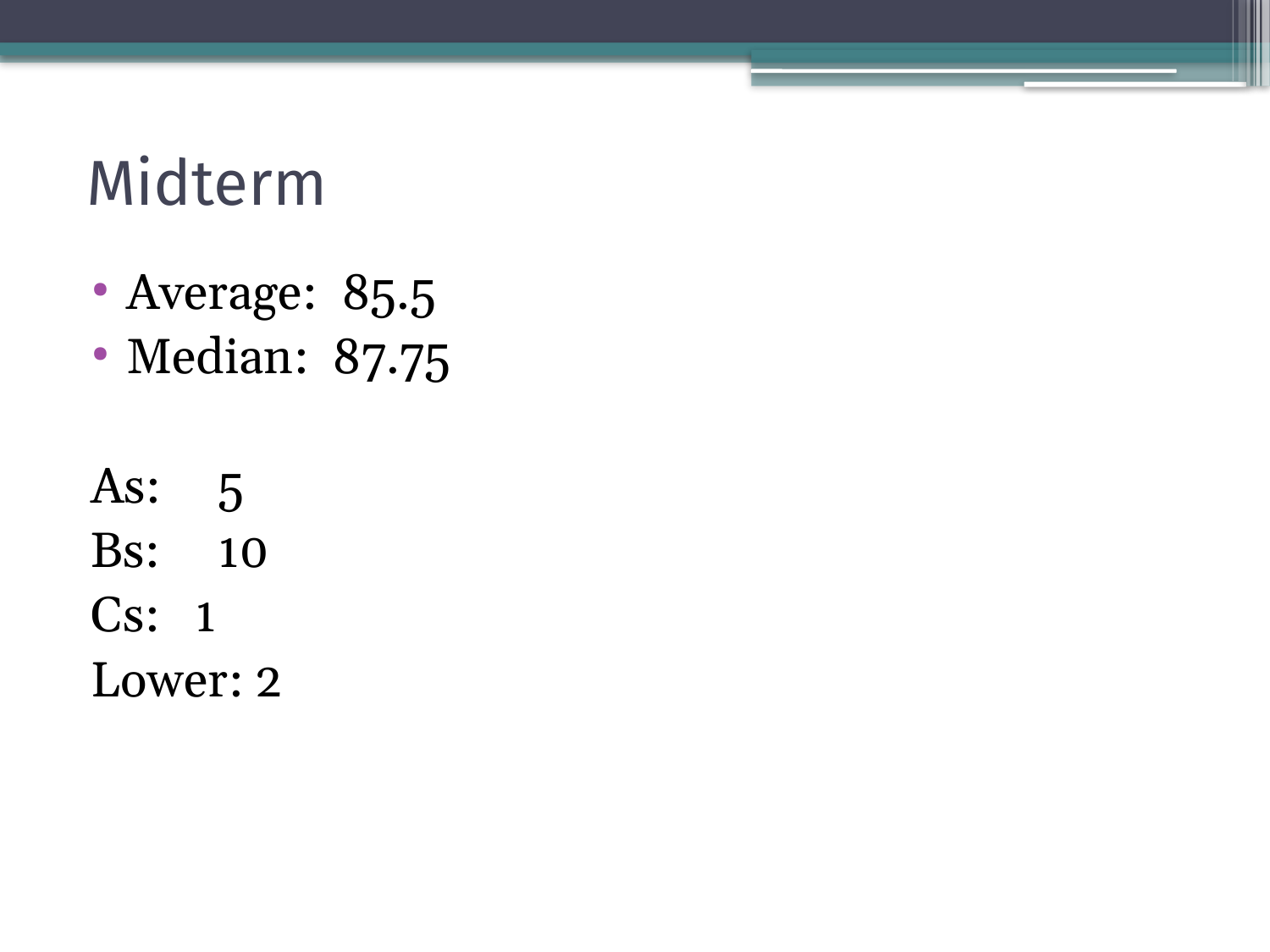

# Midterm
Average:  85.5
Median:  87.75

As: 	5
Bs:  	10
Cs:   1
Lower: 2